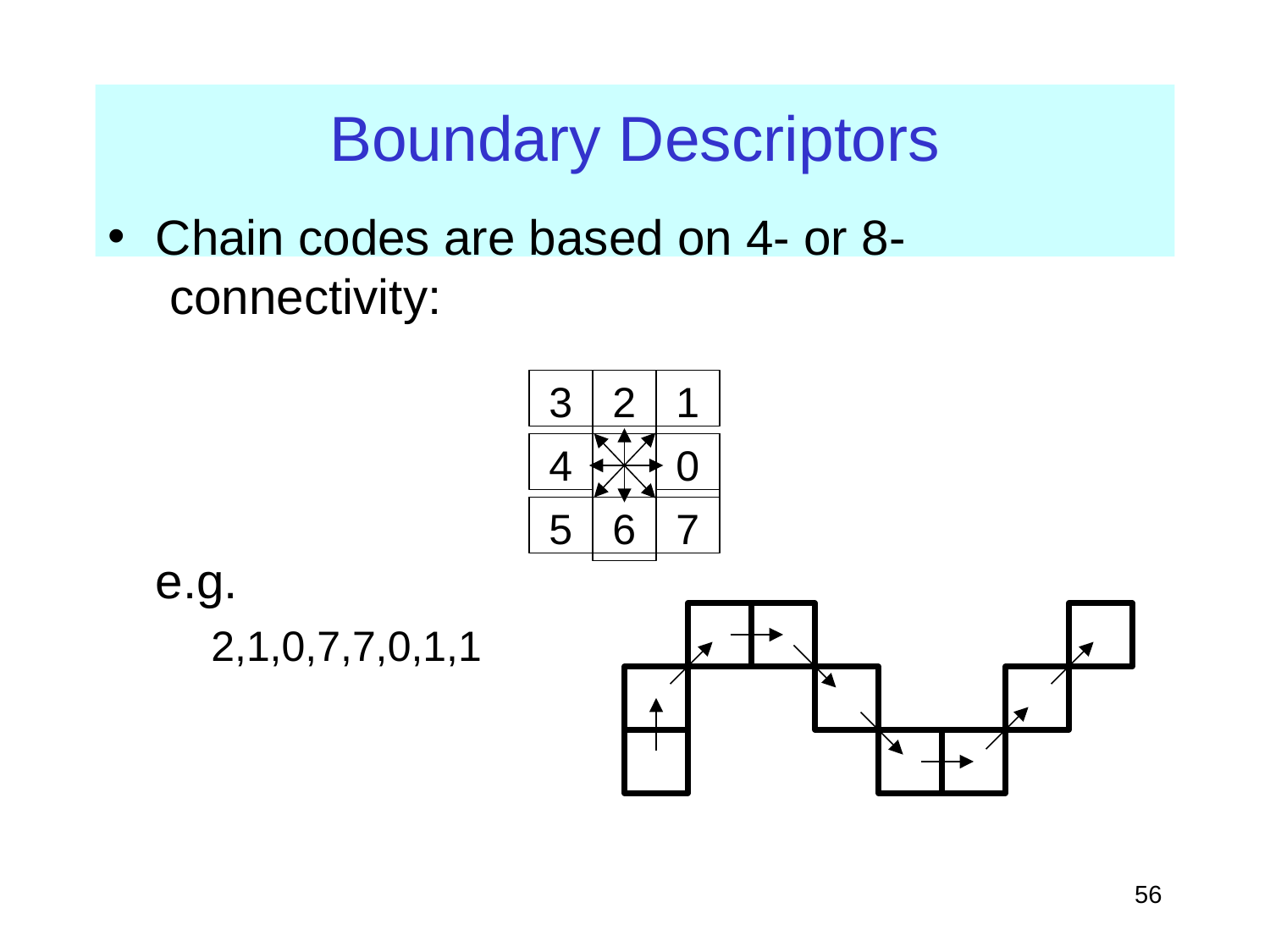

# Boundary Descriptors
Chain codes are based on 4- or 8-  connectivity:
3

2
1

4

0
5
6
7
e.g.
2,1,0,7,7,0,1,1

56